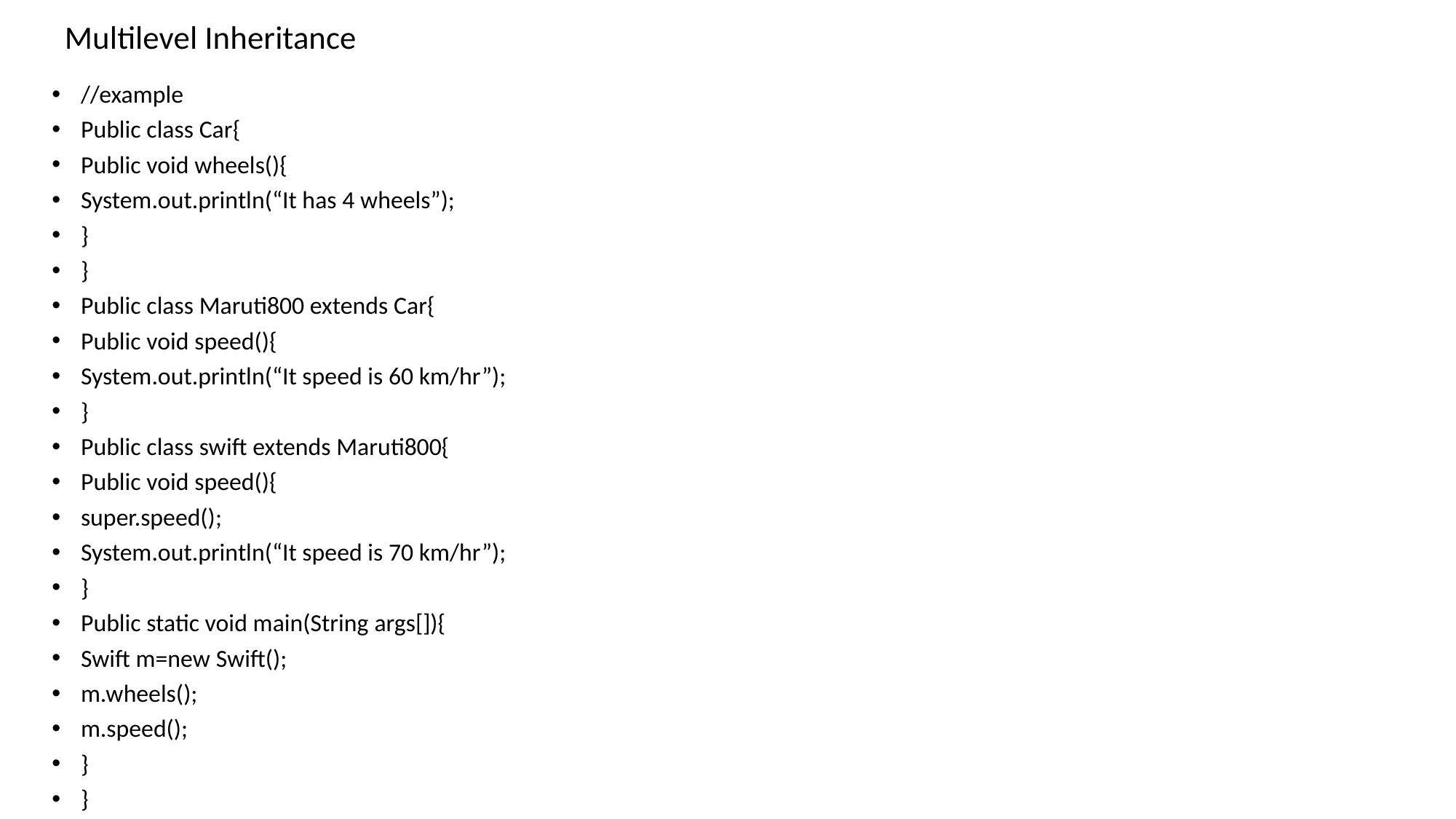

# Multilevel Inheritance
//example
Public class Car{
Public void wheels(){
System.out.println(“It has 4 wheels”);
}
}
Public class Maruti800 extends Car{
Public void speed(){
System.out.println(“It speed is 60 km/hr”);
}
Public class swift extends Maruti800{
Public void speed(){
super.speed();
System.out.println(“It speed is 70 km/hr”);
}
Public static void main(String args[]){
Swift m=new Swift();
m.wheels();
m.speed();
}
}